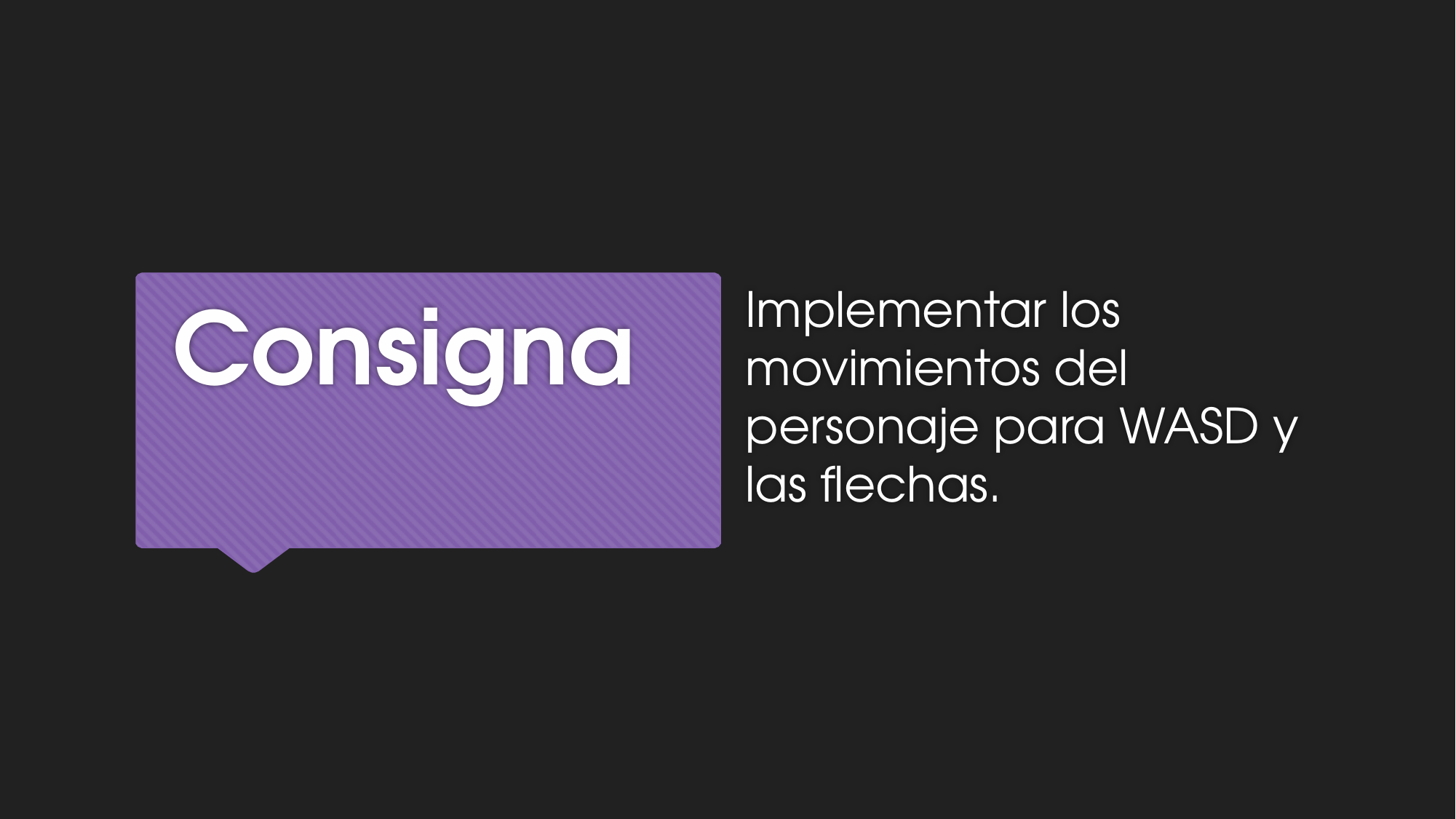

Implementar los movimientos del personaje para WASD y las flechas.
# Consigna